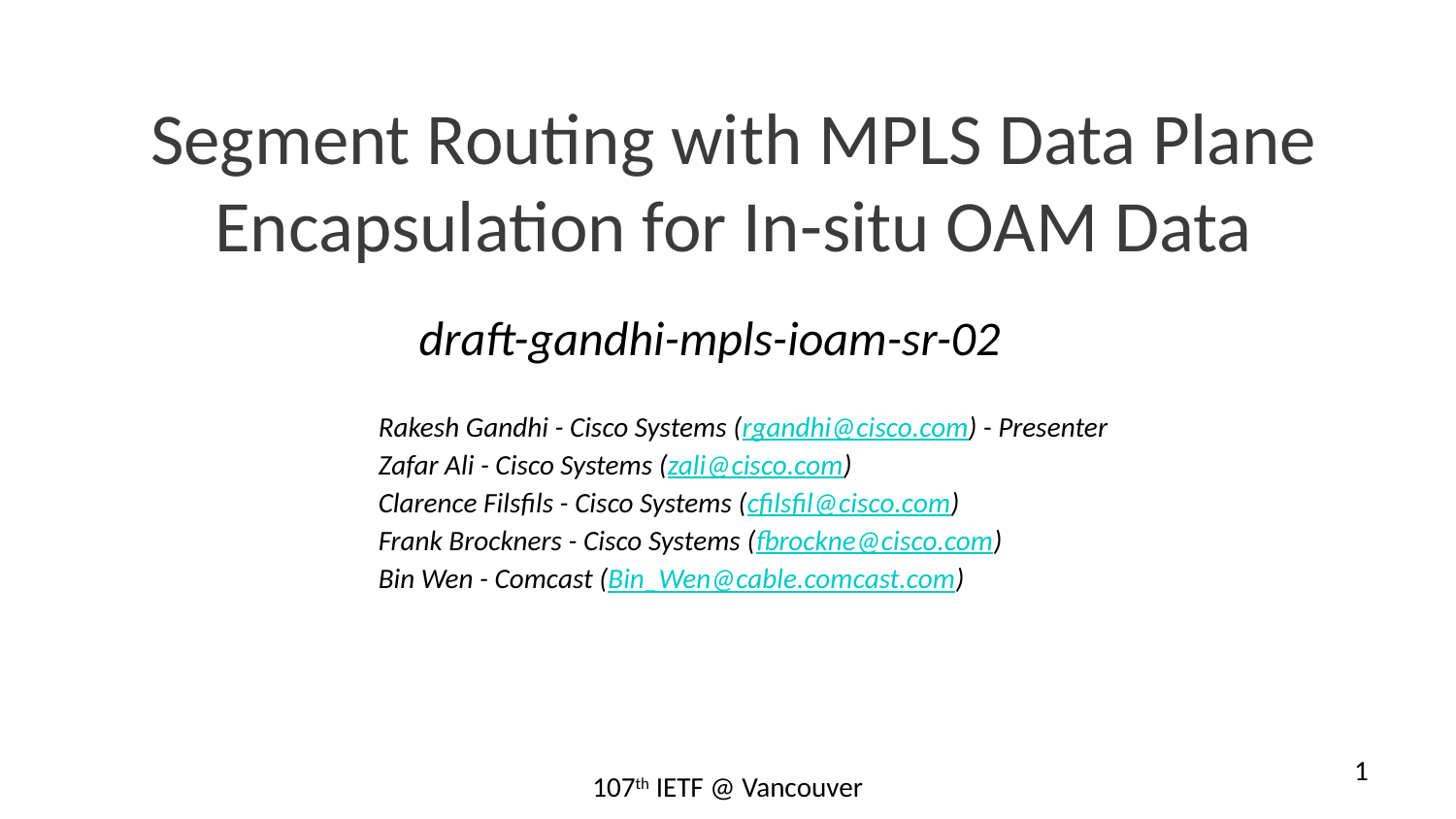

# Segment Routing with MPLS Data Plane Encapsulation for In-situ OAM Data
draft-gandhi-mpls-ioam-sr-02
Rakesh Gandhi - Cisco Systems (rgandhi@cisco.com) - Presenter
Zafar Ali - Cisco Systems (zali@cisco.com)
Clarence Filsfils - Cisco Systems (cfilsfil@cisco.com)
Frank Brockners - Cisco Systems (fbrockne@cisco.com)
Bin Wen - Comcast (Bin_Wen@cable.comcast.com)
1
107th IETF @ Vancouver